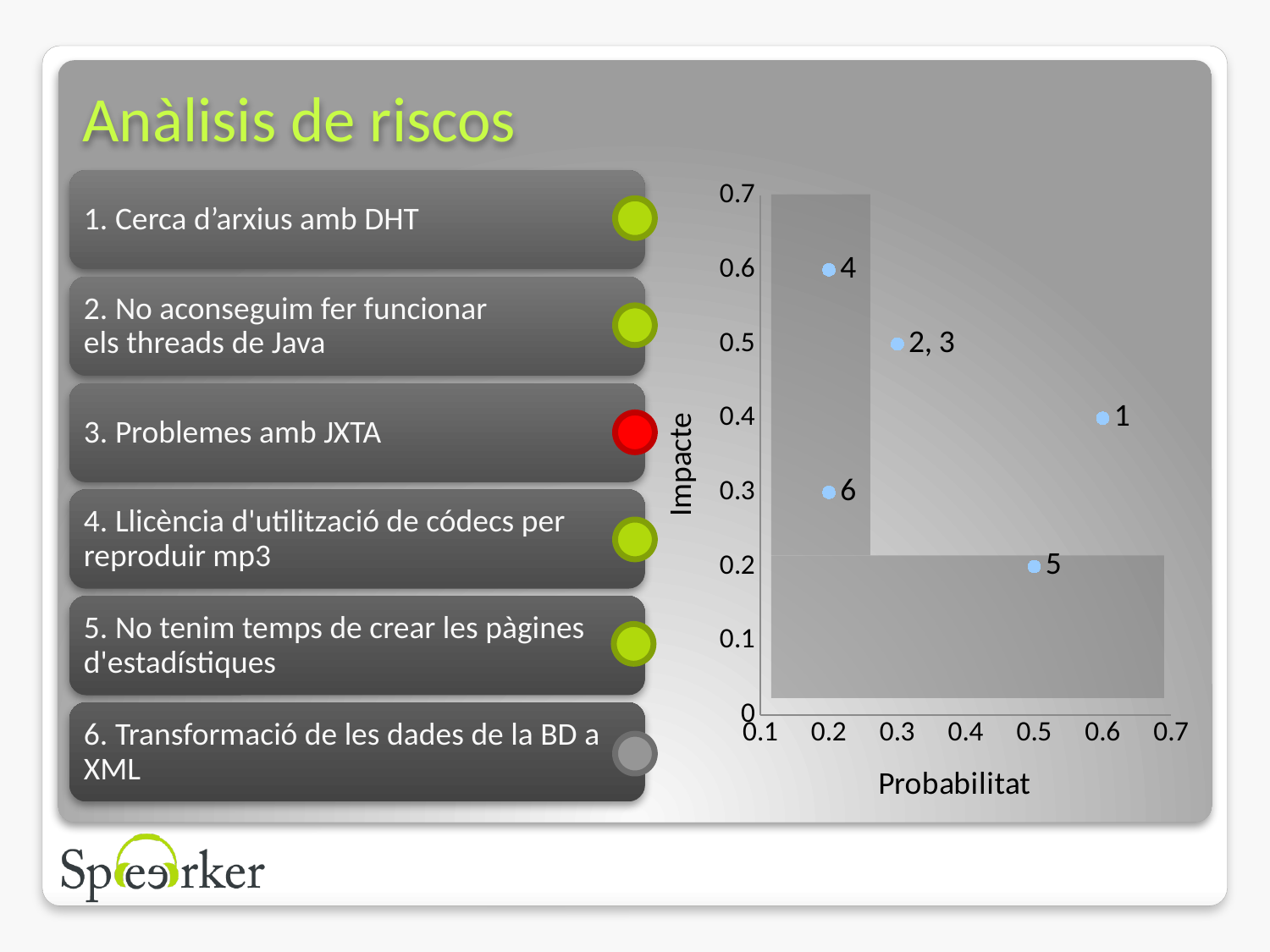

# Anàlisis de riscos
1. Cerca d’arxius amb DHT
2. No aconseguim fer funcionar els threads de Java
3. Problemes amb JXTA
4. Llicència d'utilització de códecs per reproduir mp3
5. No tenim temps de crear les pàgines d'estadístiques
6. Transformació de les dades de la BD a XML

### Chart

| Category | Impacte |
|---|---|